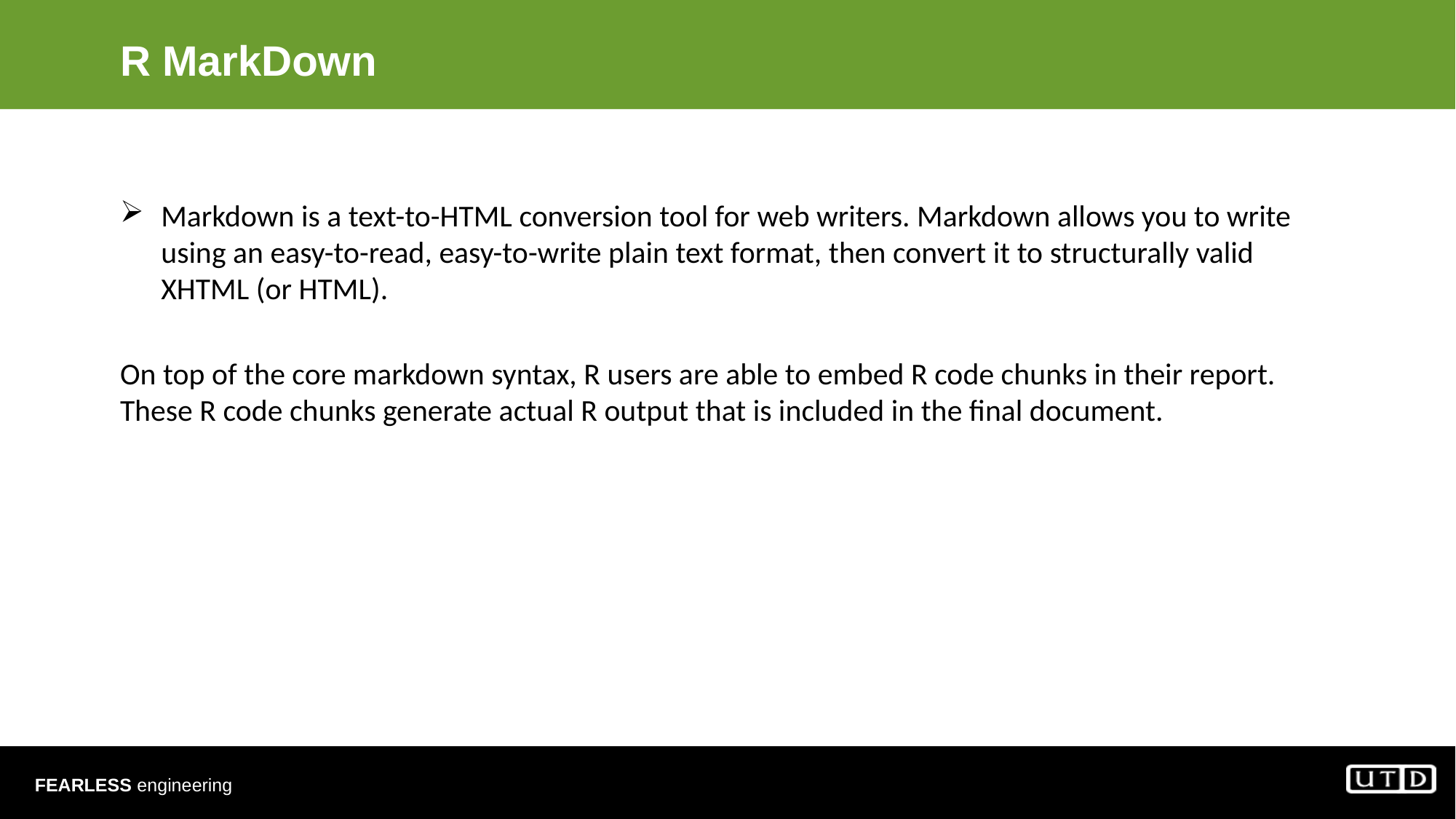

# R MarkDown
Markdown is a text-to-HTML conversion tool for web writers. Markdown allows you to write using an easy-to-read, easy-to-write plain text format, then convert it to structurally valid XHTML (or HTML).

On top of the core markdown syntax, R users are able to embed R code chunks in their report. These R code chunks generate actual R output that is included in the final document.